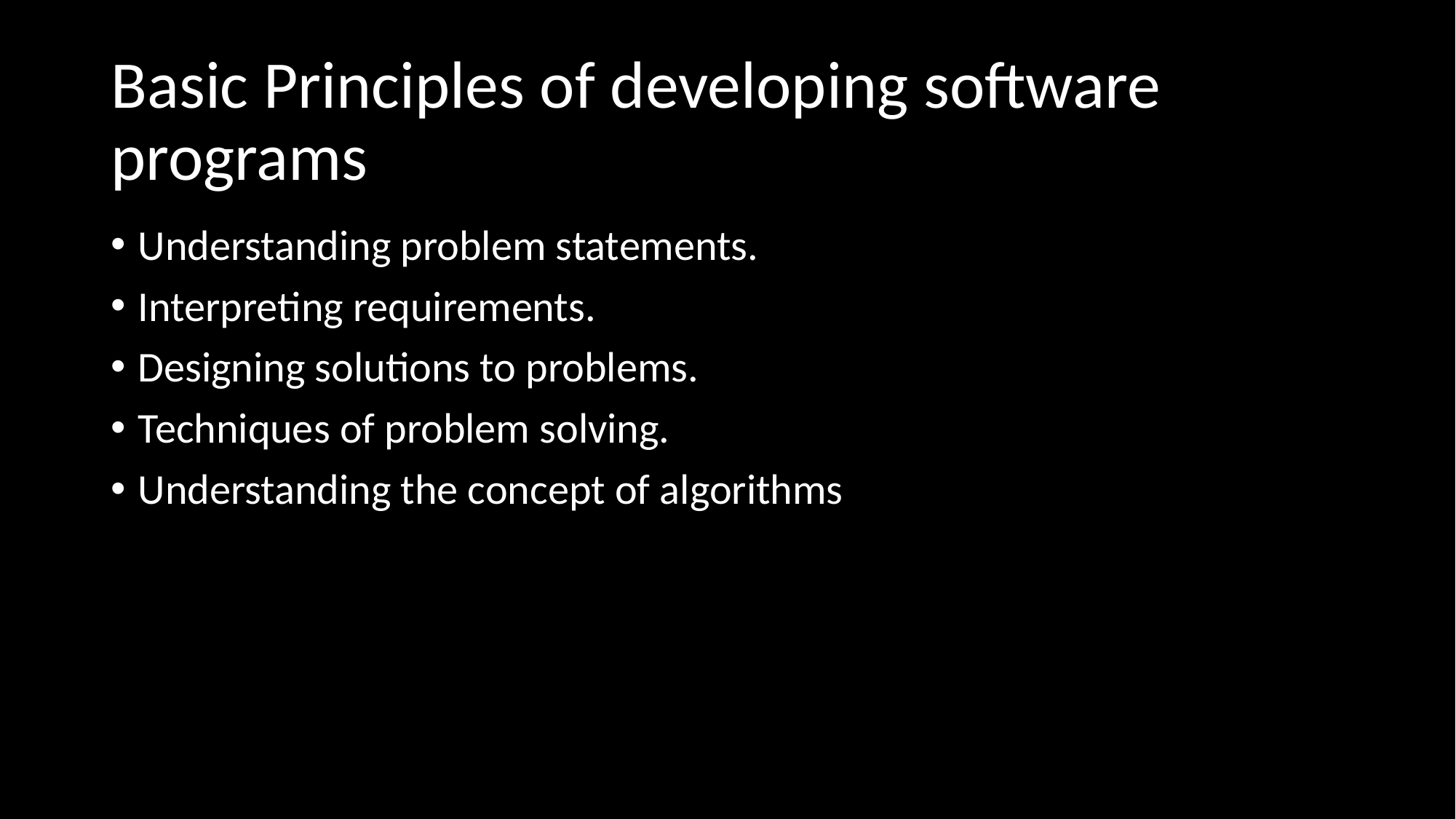

# Basic Principles of developing software programs
Understanding problem statements.
Interpreting requirements.
Designing solutions to problems.
Techniques of problem solving.
Understanding the concept of algorithms